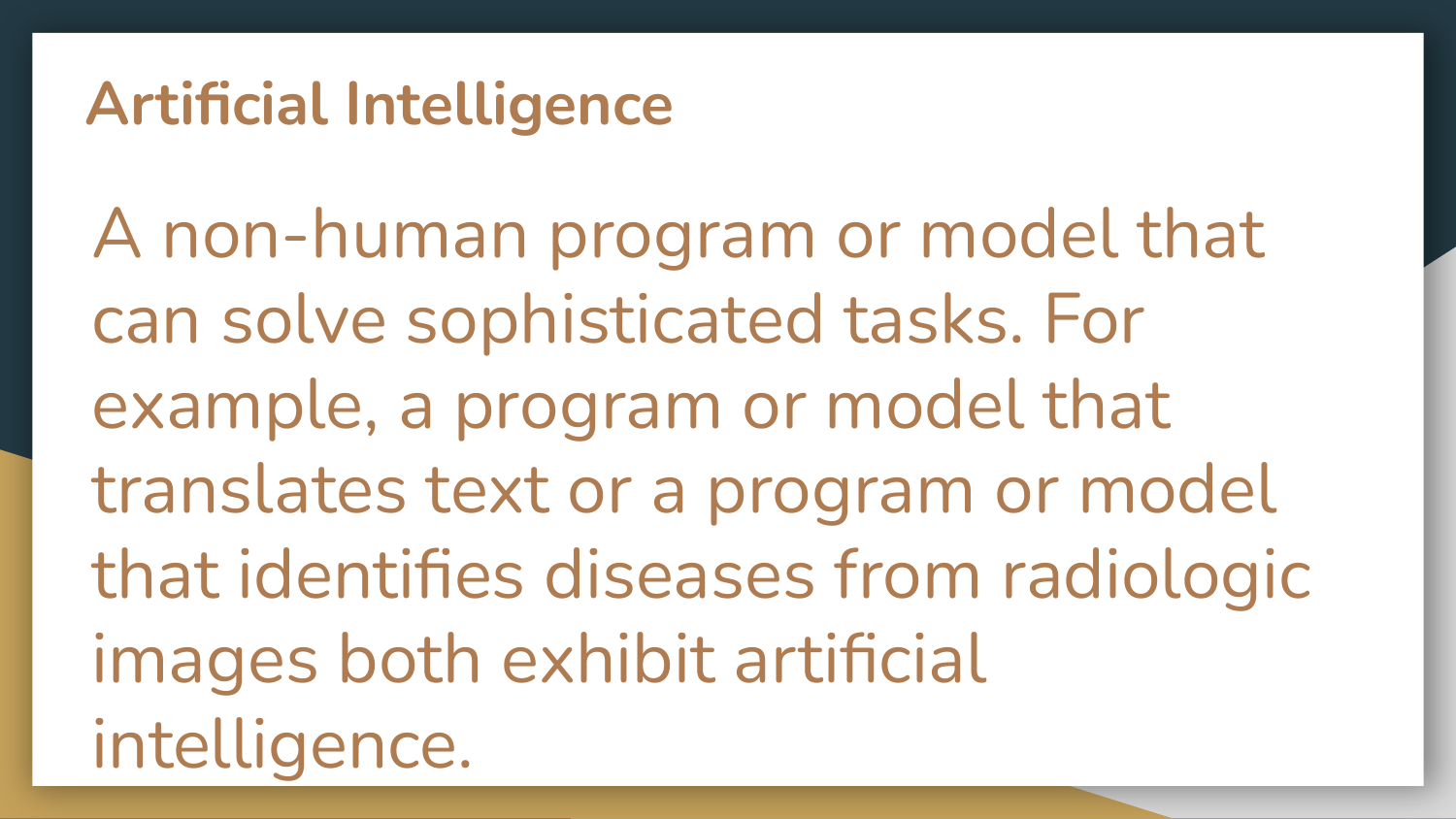

# Artificial Intelligence
A non-human program or model that can solve sophisticated tasks. For example, a program or model that translates text or a program or model that identifies diseases from radiologic images both exhibit artificial intelligence.